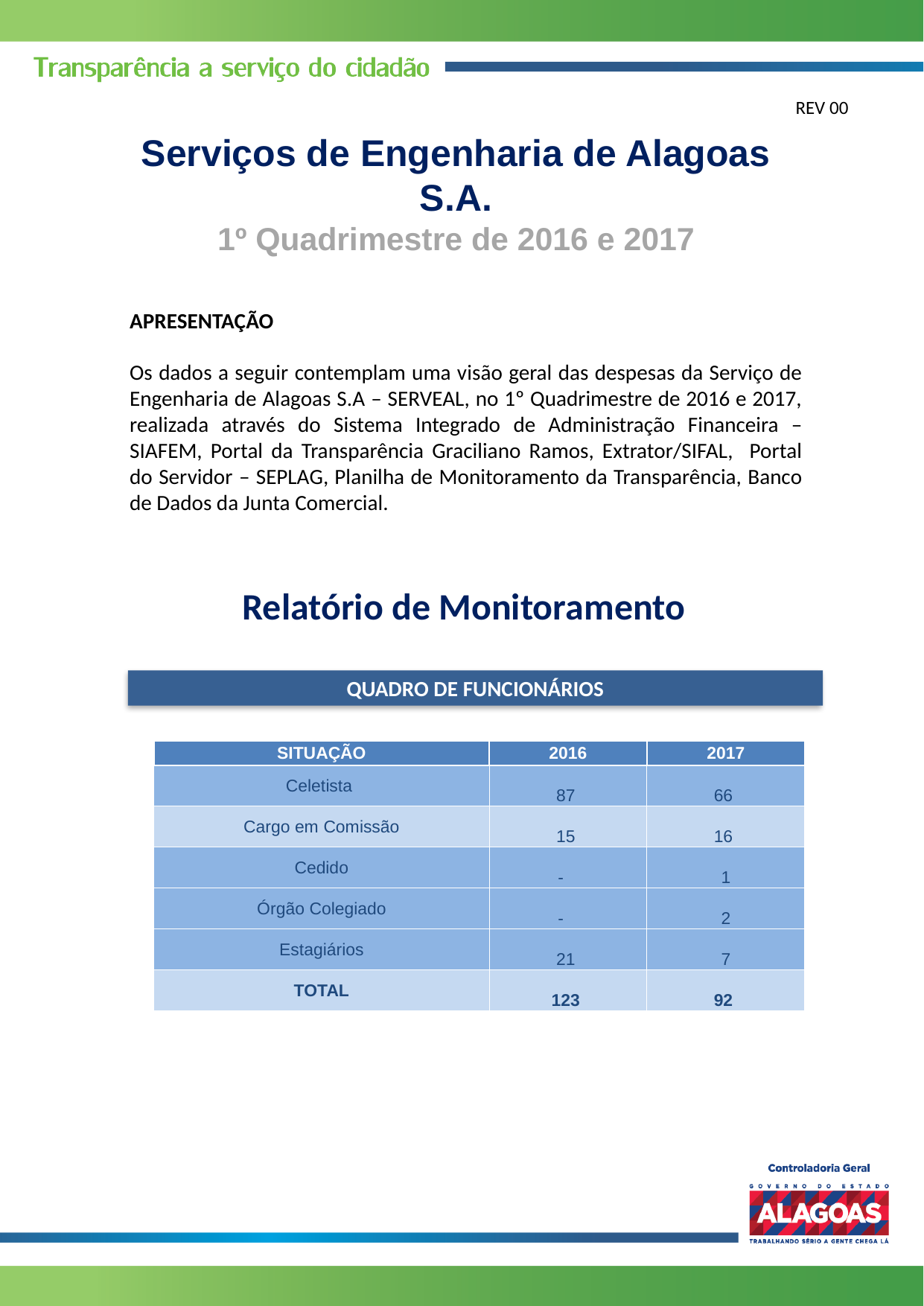

REV 00
Serviços de Engenharia de Alagoas S.A.
1º Quadrimestre de 2016 e 2017

APRESENTAÇÃO

Os dados a seguir contemplam uma visão geral das despesas da Serviço de Engenharia de Alagoas S.A – SERVEAL, no 1º Quadrimestre de 2016 e 2017, realizada através do Sistema Integrado de Administração Financeira – SIAFEM, Portal da Transparência Graciliano Ramos, Extrator/SIFAL,  Portal do Servidor – SEPLAG, Planilha de Monitoramento da Transparência, Banco de Dados da Junta Comercial.
Relatório de Monitoramento
QUADRO DE FUNCIONÁRIOS
| SITUAÇÃO | 2016 | 2017 |
| --- | --- | --- |
| Celetista | 87 | 66 |
| Cargo em Comissão | 15 | 16 |
| Cedido | - | 1 |
| Órgão Colegiado | - | 2 |
| Estagiários | 21 | 7 |
| TOTAL | 123 | 92 |